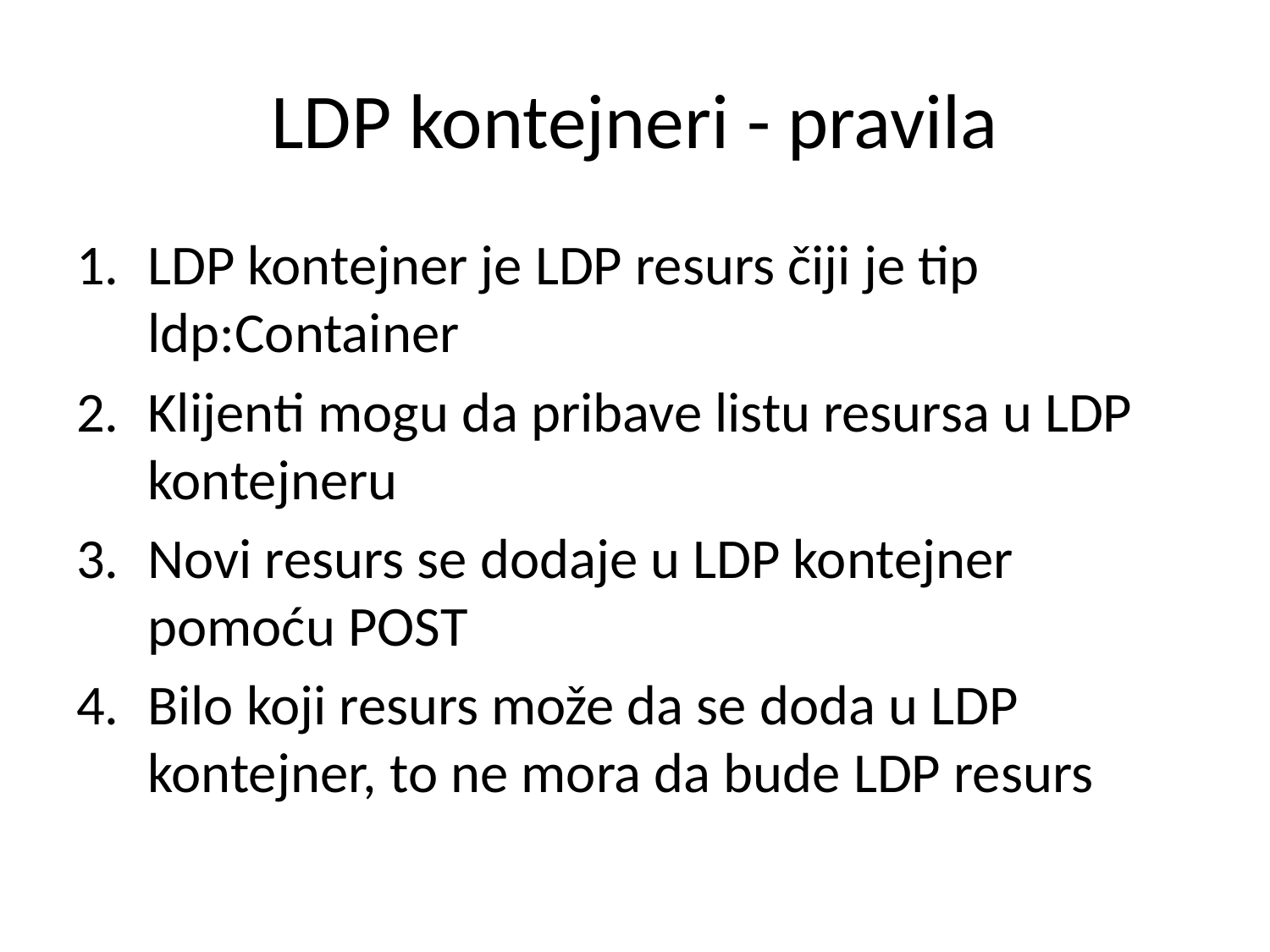

# LDP kontejneri - pravila
LDP kontejner je LDP resurs čiji je tip ldp:Container
Klijenti mogu da pribave listu resursa u LDP kontejneru
Novi resurs se dodaje u LDP kontejner pomoću POST
Bilo koji resurs može da se doda u LDP kontejner, to ne mora da bude LDP resurs